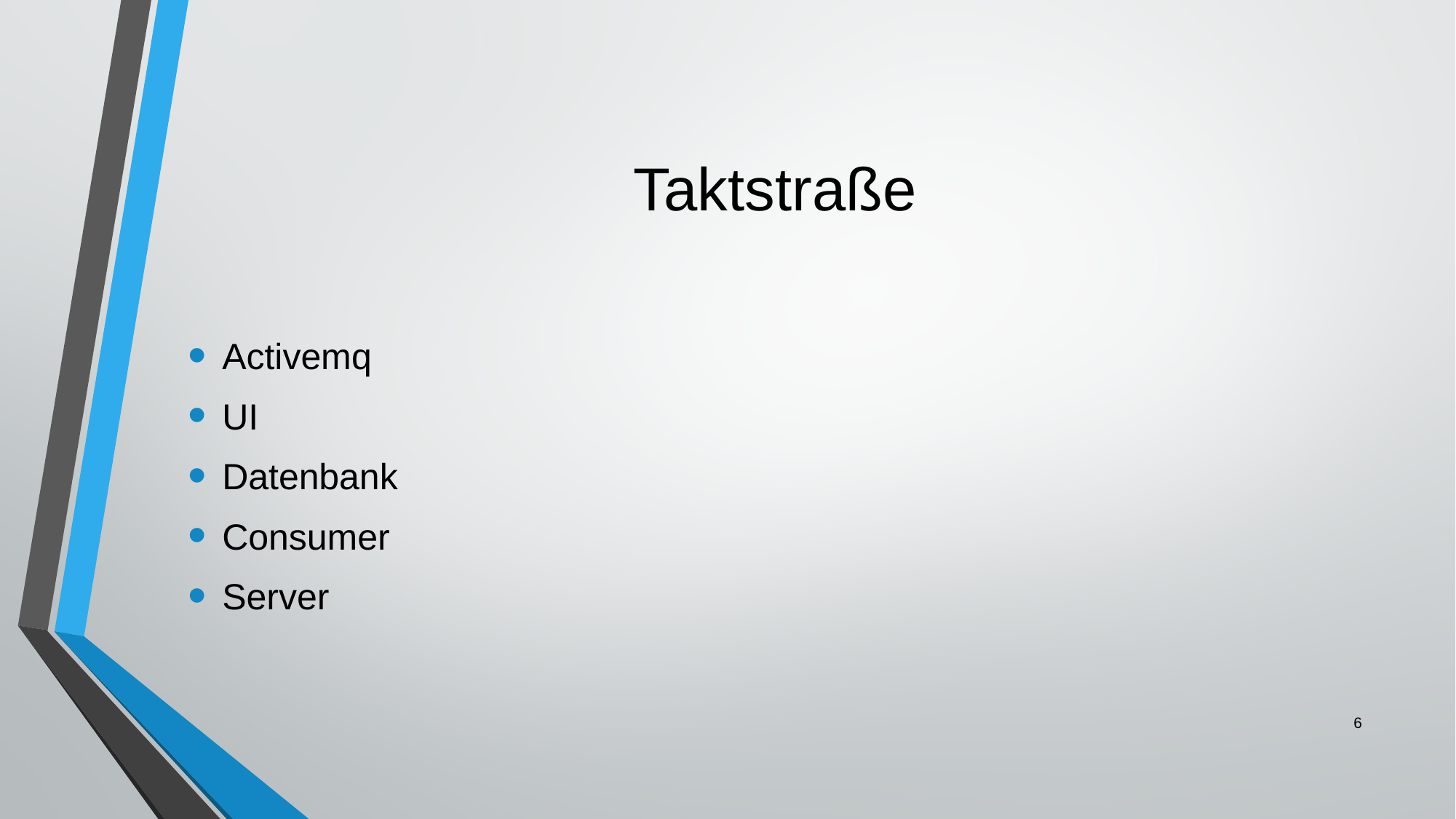

# Taktstraße
Activemq
UI
Datenbank
Consumer
Server

6